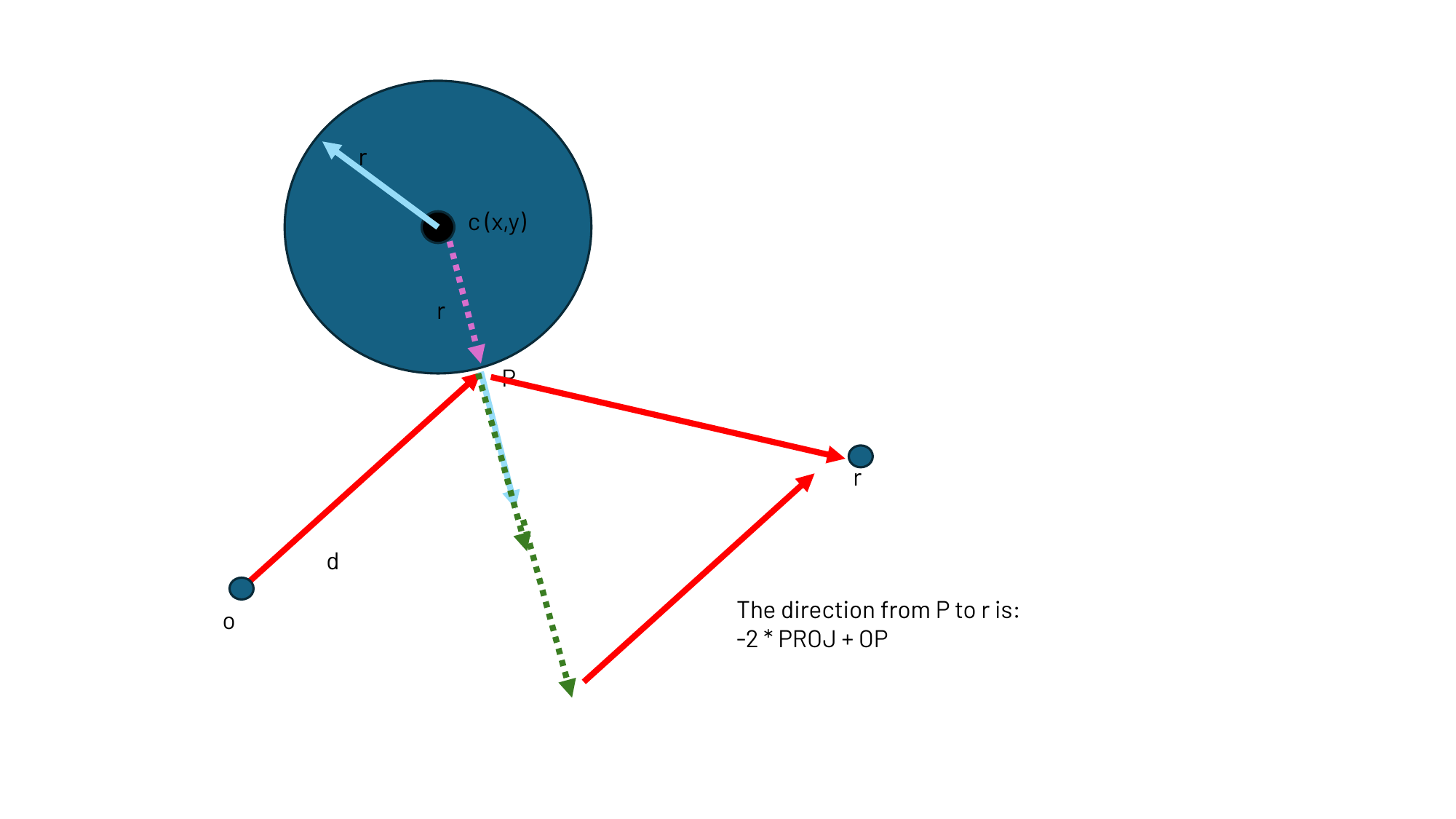

r
c (x,y)

r
P

r
d

The direction from P to r is:
-2 * PROJ + OP
o